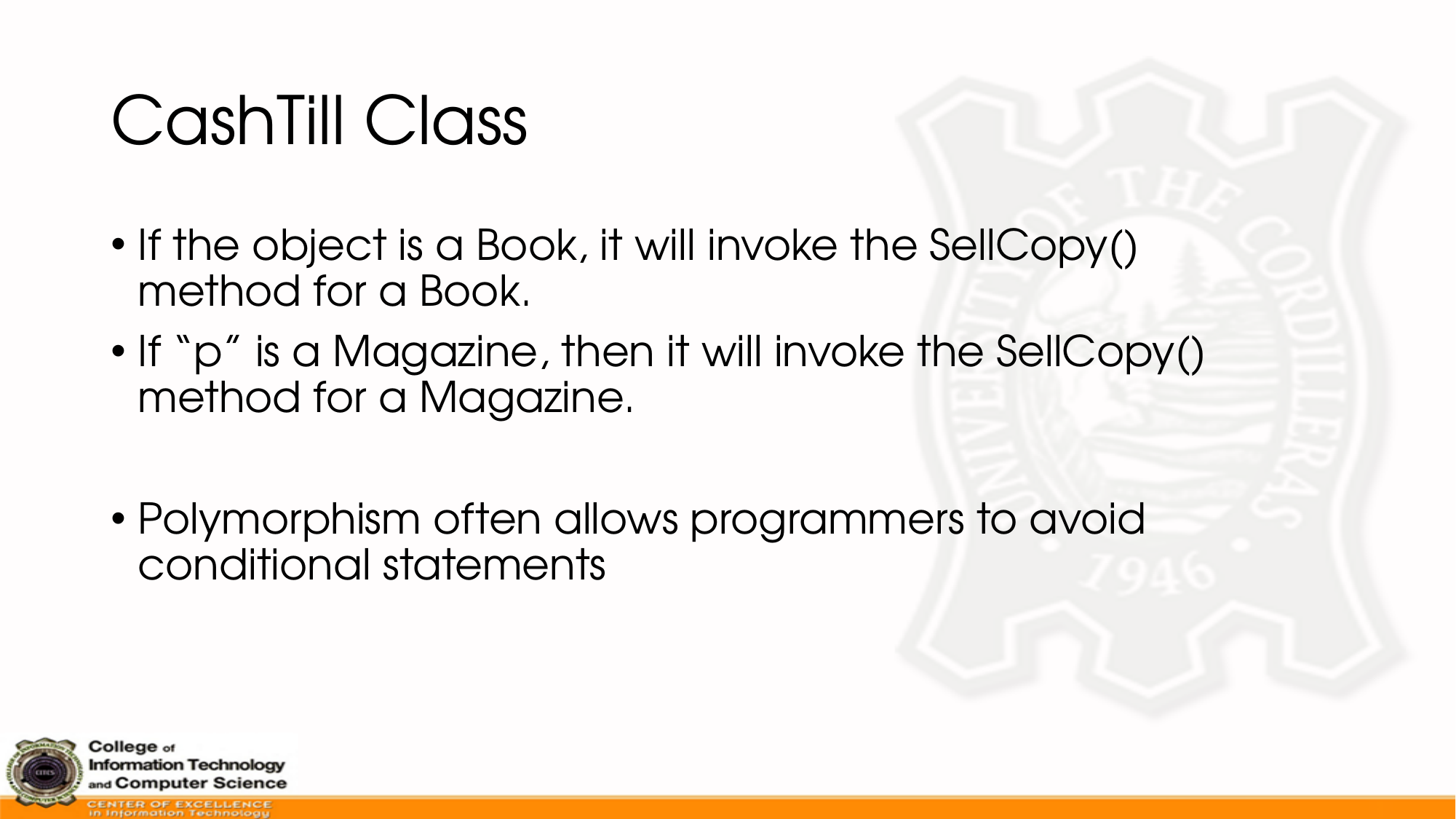

# CashTill Class
If the object is a Book, it will invoke the SellCopy() method for a Book.
If “p” is a Magazine, then it will invoke the SellCopy() method for a Magazine.

Polymorphism often allows programmers to avoid conditional statements